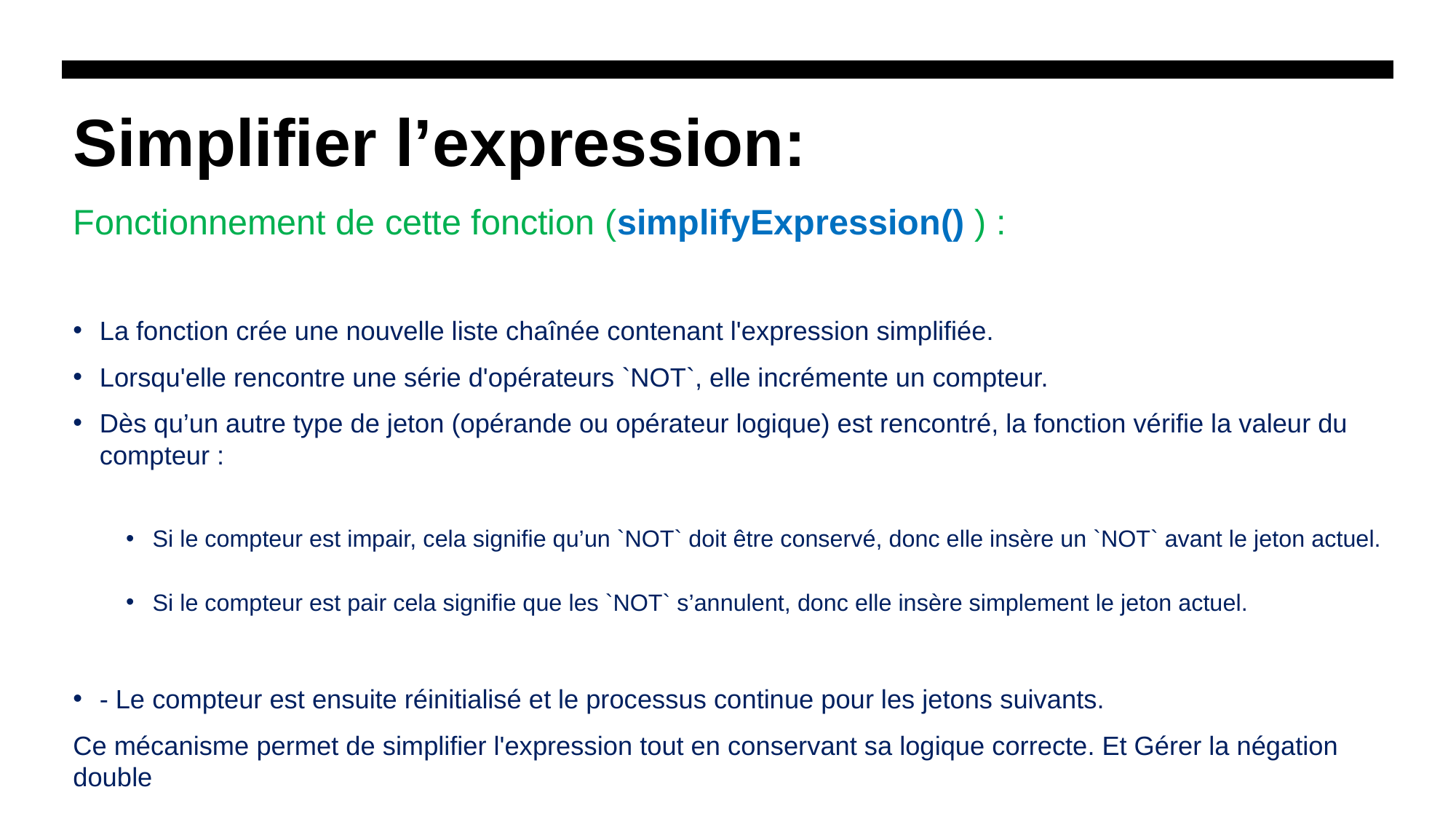

# Simplifier l’expression:
Fonctionnement de cette fonction (simplifyExpression() ) :

La fonction crée une nouvelle liste chaînée contenant l'expression simplifiée.
Lorsqu'elle rencontre une série d'opérateurs `NOT`, elle incrémente un compteur.
Dès qu’un autre type de jeton (opérande ou opérateur logique) est rencontré, la fonction vérifie la valeur du compteur :

Si le compteur est impair, cela signifie qu’un `NOT` doit être conservé, donc elle insère un `NOT` avant le jeton actuel.
Si le compteur est pair cela signifie que les `NOT` s’annulent, donc elle insère simplement le jeton actuel.

- Le compteur est ensuite réinitialisé et le processus continue pour les jetons suivants.
Ce mécanisme permet de simplifier l'expression tout en conservant sa logique correcte. Et Gérer la négation double